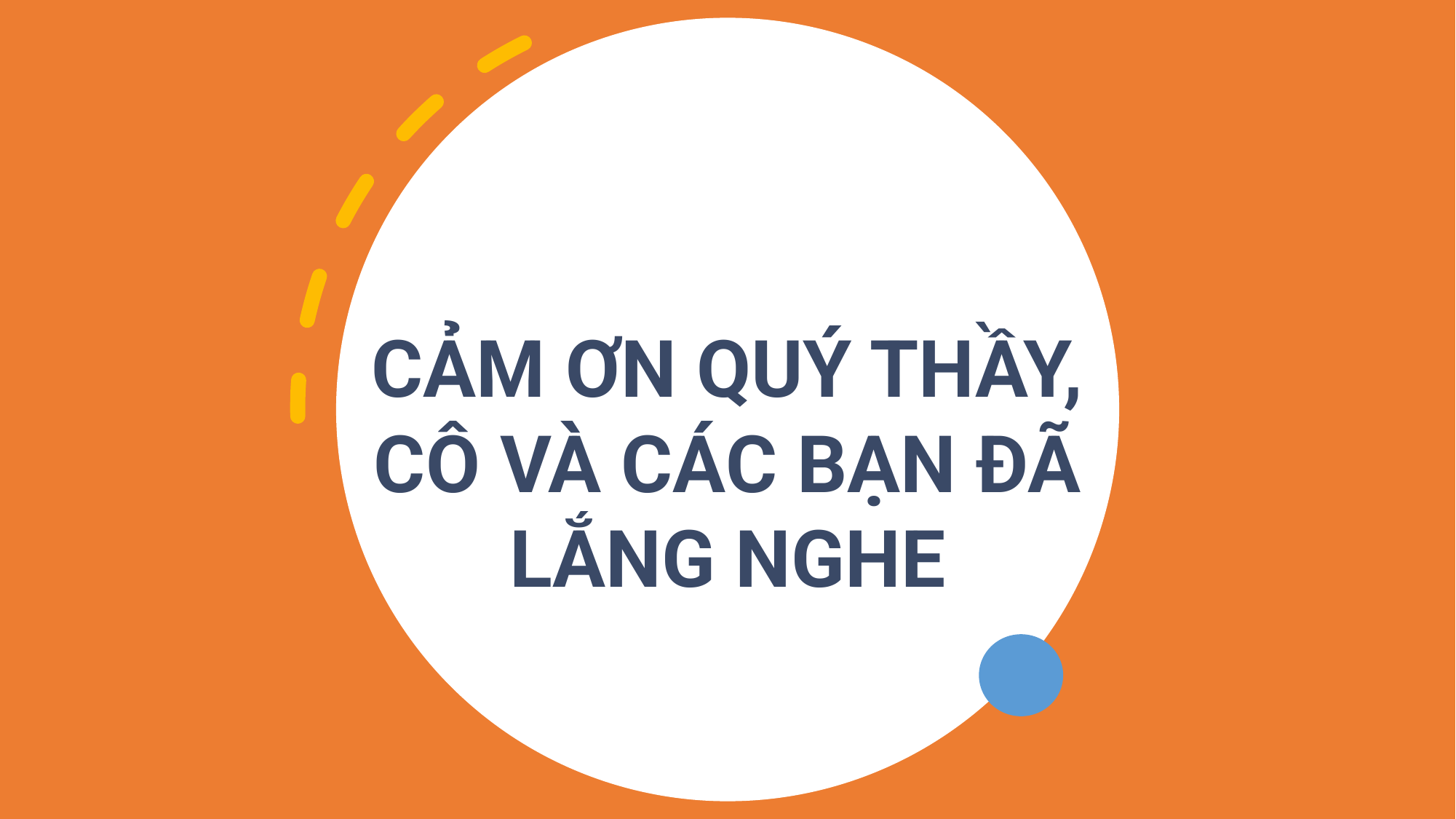

CẢM ƠN QUÝ THẦY, CÔ VÀ CÁC BẠN ĐÃ LẮNG NGHE